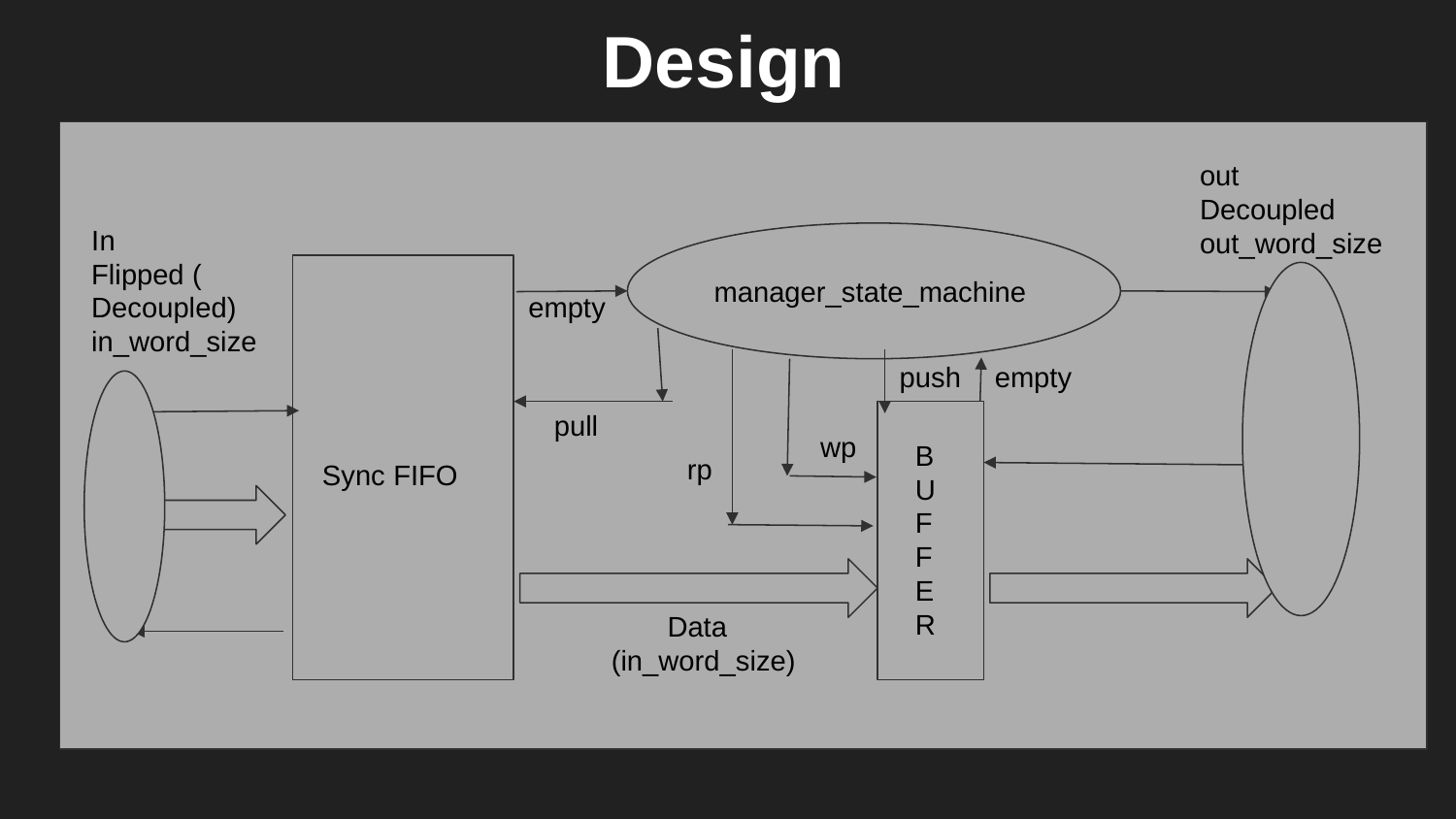

# Design

out
Decoupled
out_word_size
In
Flipped (
Decoupled)
in_word_size
manager_state_machine

empty
empty
push

pull

wp
BUFFER
rp
Sync FIFO

       Data
(in_word_size)